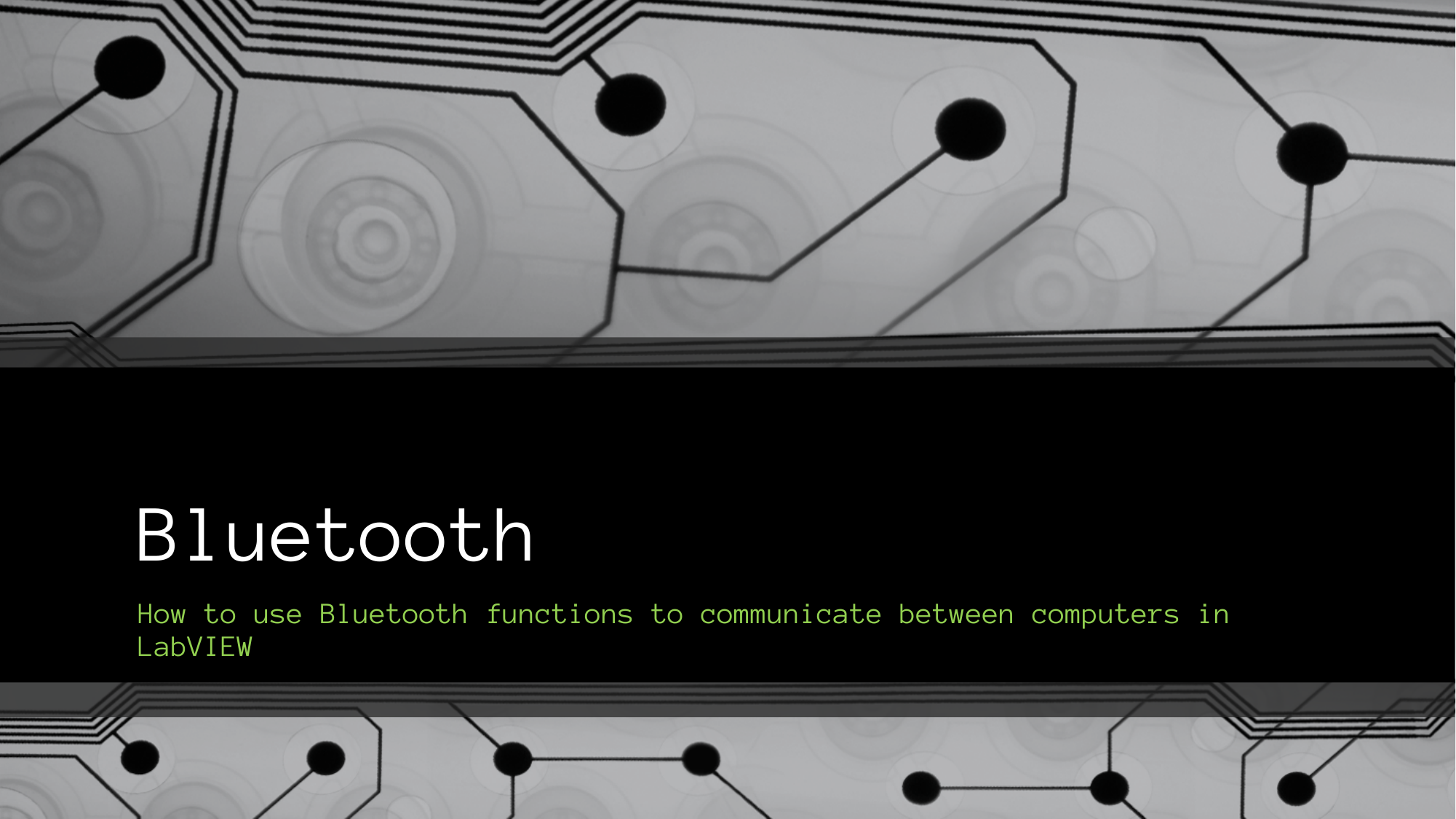

# Bluetooth
How to use Bluetooth functions to communicate between computers in LabVIEW